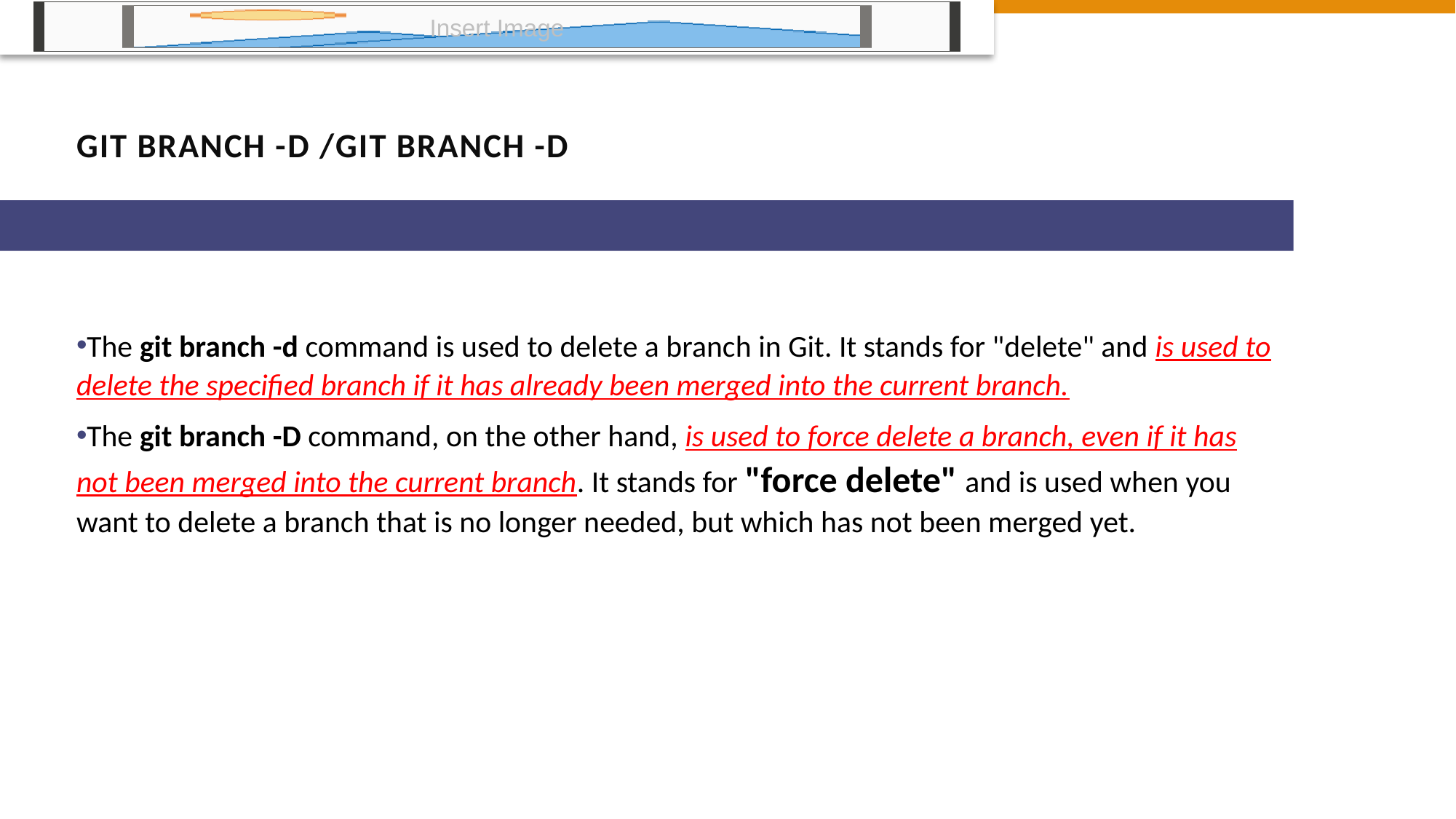

# Git Branch -d /Git Branch -D

The git branch -d command is used to delete a branch in Git. It stands for "delete" and is used to delete the specified branch if it has already been merged into the current branch.
The git branch -D command, on the other hand, is used to force delete a branch, even if it has not been merged into the current branch. It stands for "force delete" and is used when you want to delete a branch that is no longer needed, but which has not been merged yet.